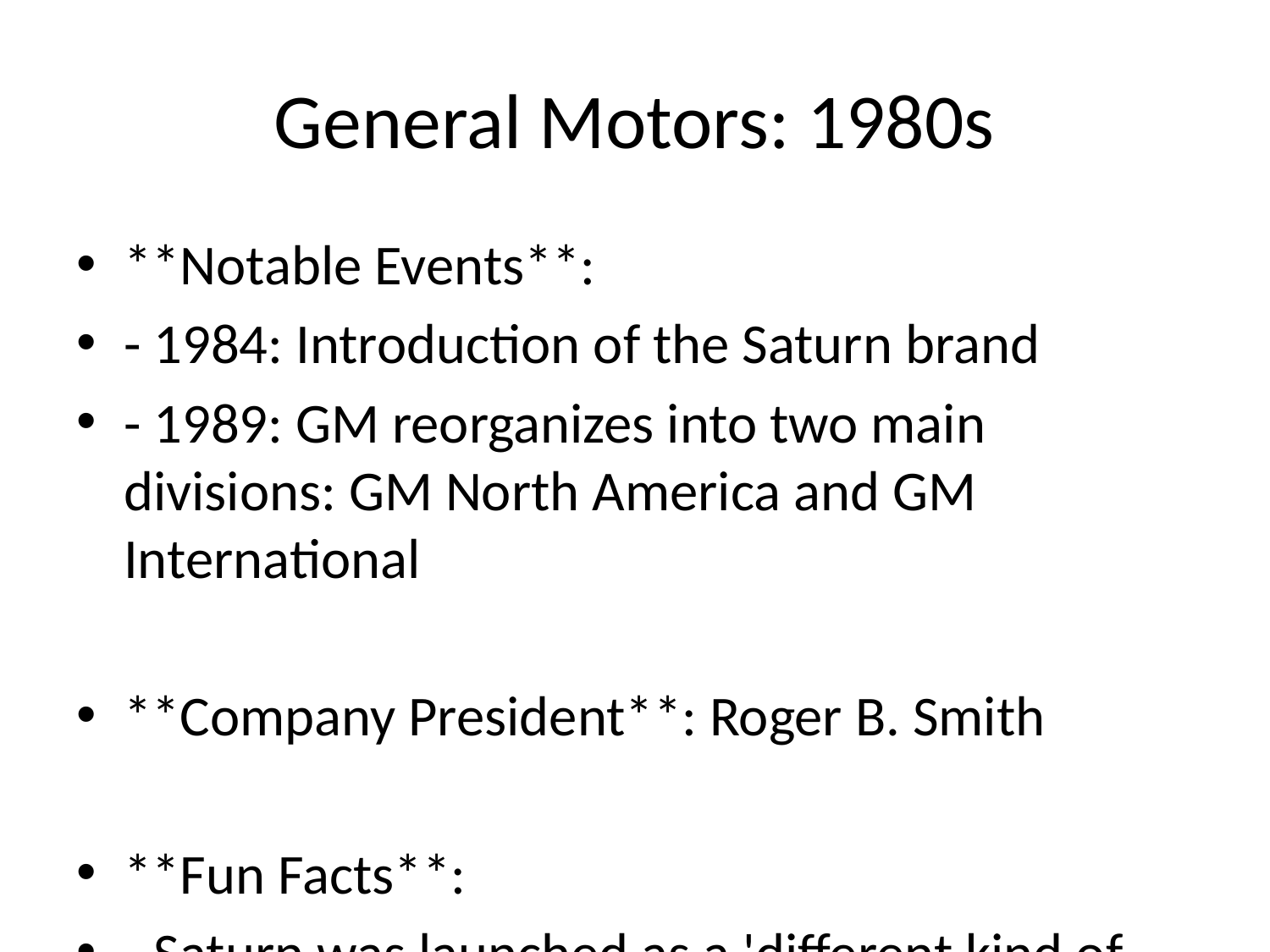

# General Motors: 1980s
**Notable Events**:
- 1984: Introduction of the Saturn brand
- 1989: GM reorganizes into two main divisions: GM North America and GM International

**Company President**: Roger B. Smith

**Fun Facts**:
- Saturn was launched as a 'different kind of car company' to compete with Japanese imports.